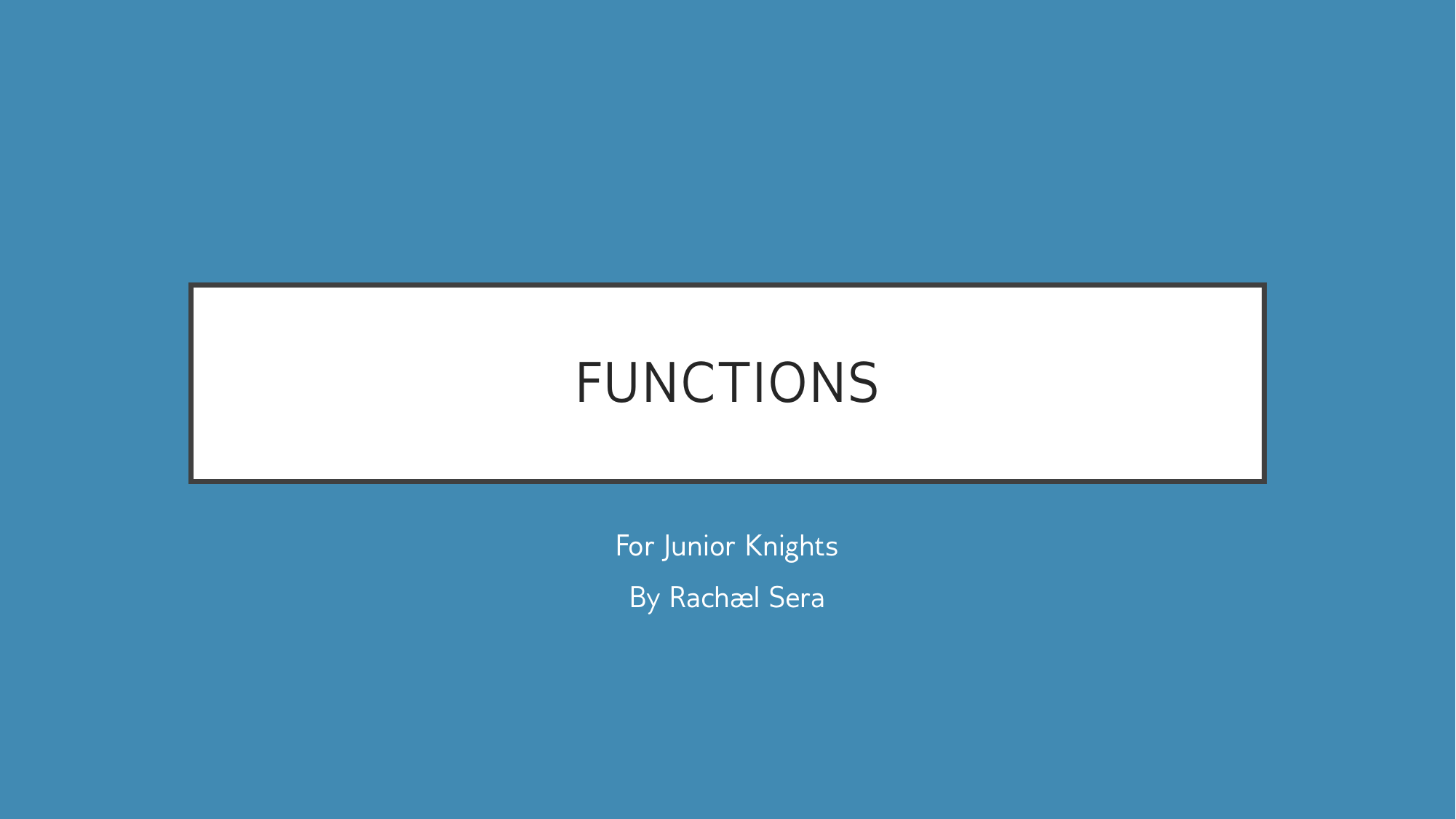

# Functions
For Junior Knights
By Rachael Sera